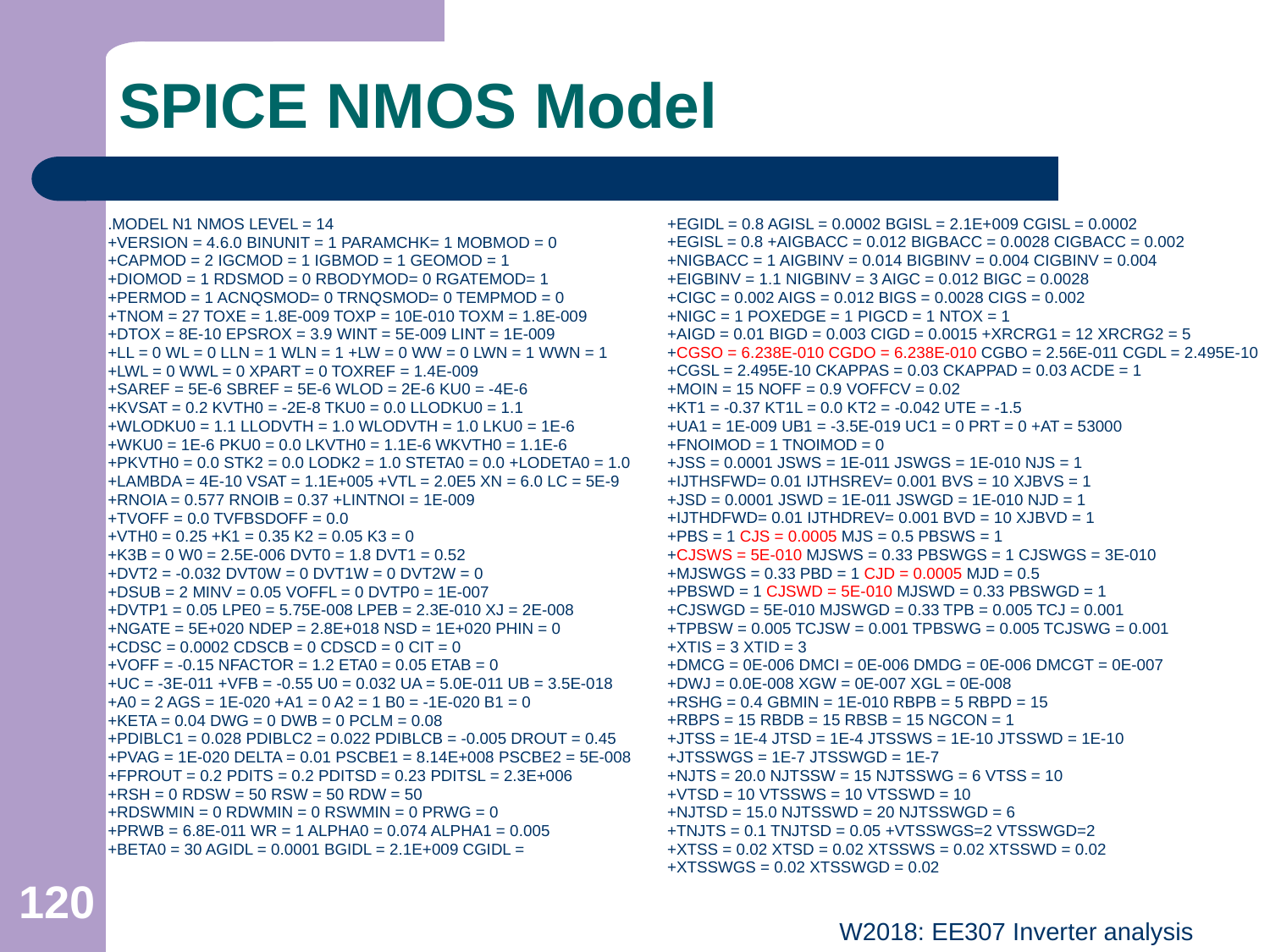

# SPICE NMOS Model
.MODEL N1 NMOS LEVEL = 14
+VERSION = 4.6.0 BINUNIT = 1 PARAMCHK= 1 MOBMOD = 0
+CAPMOD = 2 IGCMOD = 1 IGBMOD = 1 GEOMOD = 1
+DIOMOD = 1 RDSMOD = 0 RBODYMOD= 0 RGATEMOD= 1
+PERMOD = 1 ACNQSMOD= 0 TRNQSMOD= 0 TEMPMOD = 0
+TNOM = 27 TOXE = 1.8E-009 TOXP = 10E-010 TOXM = 1.8E-009
+DTOX = 8E-10 EPSROX = 3.9 WINT = 5E-009 LINT = 1E-009
+LL = 0 WL = 0 LLN = 1 WLN = 1 +LW = 0 WW = 0 LWN = 1 WWN = 1
+LWL = 0 WWL = 0 XPART = 0 TOXREF = 1.4E-009
+SAREF = 5E-6 SBREF = 5E-6 WLOD = 2E-6 KU0 = -4E-6
+KVSAT = 0.2 KVTH0 = -2E-8 TKU0 = 0.0 LLODKU0 = 1.1
+WLODKU0 = 1.1 LLODVTH = 1.0 WLODVTH = 1.0 LKU0 = 1E-6
+WKU0 = 1E-6 PKU0 = 0.0 LKVTH0 = 1.1E-6 WKVTH0 = 1.1E-6
+PKVTH0 = 0.0 STK2 = 0.0 LODK2 = 1.0 STETA0 = 0.0 +LODETA0 = 1.0
+LAMBDA = 4E-10 VSAT = 1.1E+005 +VTL = 2.0E5 XN = 6.0 LC = 5E-9
+RNOIA = 0.577 RNOIB = 0.37 +LINTNOI = 1E-009
+TVOFF = 0.0 TVFBSDOFF = 0.0
+VTH0 = 0.25 +K1 = 0.35 K2 = 0.05 K3 = 0
+K3B = 0 W0 = 2.5E-006 DVT0 = 1.8 DVT1 = 0.52
+DVT2 = -0.032 DVT0W = 0 DVT1W = 0 DVT2W = 0
+DSUB = 2 MINV = 0.05 VOFFL = 0 DVTP0 = 1E-007
+DVTP1 = 0.05 LPE0 = 5.75E-008 LPEB = 2.3E-010 XJ = 2E-008
+NGATE = 5E+020 NDEP = 2.8E+018 NSD = 1E+020 PHIN = 0
+CDSC = 0.0002 CDSCB = 0 CDSCD = 0 CIT = 0
+VOFF = -0.15 NFACTOR = 1.2 ETA0 = 0.05 ETAB = 0
+UC = -3E-011 +VFB = -0.55 U0 = 0.032 UA = 5.0E-011 UB = 3.5E-018
+A0 = 2 AGS = 1E-020 +A1 = 0 A2 = 1 B0 = -1E-020 B1 = 0
+KETA = 0.04 DWG = 0 DWB = 0 PCLM = 0.08
+PDIBLC1 = 0.028 PDIBLC2 = 0.022 PDIBLCB = -0.005 DROUT = 0.45
+PVAG = 1E-020 DELTA = 0.01 PSCBE1 = 8.14E+008 PSCBE2 = 5E-008
+FPROUT = 0.2 PDITS = 0.2 PDITSD = 0.23 PDITSL = 2.3E+006
+RSH = 0 RDSW = 50 RSW = 50 RDW = 50
+RDSWMIN = 0 RDWMIN = 0 RSWMIN = 0 PRWG = 0
+PRWB = 6.8E-011 WR = 1 ALPHA0 = 0.074 ALPHA1 = 0.005
+BETA0 = 30 AGIDL = 0.0001 BGIDL = 2.1E+009 CGIDL =
+EGIDL = 0.8 AGISL = 0.0002 BGISL = 2.1E+009 CGISL = 0.0002
+EGISL = 0.8 +AIGBACC = 0.012 BIGBACC = 0.0028 CIGBACC = 0.002
+NIGBACC = 1 AIGBINV = 0.014 BIGBINV = 0.004 CIGBINV = 0.004
+EIGBINV = 1.1 NIGBINV = 3 AIGC = 0.012 BIGC = 0.0028
+CIGC = 0.002 AIGS = 0.012 BIGS = 0.0028 CIGS = 0.002
+NIGC = 1 POXEDGE = 1 PIGCD = 1 NTOX = 1
+AIGD = 0.01 BIGD = 0.003 CIGD = 0.0015 +XRCRG1 = 12 XRCRG2 = 5
+CGSO = 6.238E-010 CGDO = 6.238E-010 CGBO = 2.56E-011 CGDL = 2.495E-10
+CGSL = 2.495E-10 CKAPPAS = 0.03 CKAPPAD = 0.03 ACDE = 1
+MOIN = 15 NOFF = 0.9 VOFFCV = 0.02
+KT1 = -0.37 KT1L = 0.0 KT2 = -0.042 UTE = -1.5
+UA1 = 1E-009 UB1 = -3.5E-019 UC1 = 0 PRT = 0 +AT = 53000
+FNOIMOD = 1 TNOIMOD = 0
+JSS = 0.0001 JSWS = 1E-011 JSWGS = 1E-010 NJS = 1
+IJTHSFWD= 0.01 IJTHSREV= 0.001 BVS = 10 XJBVS = 1
+JSD = 0.0001 JSWD = 1E-011 JSWGD = 1E-010 NJD = 1
+IJTHDFWD= 0.01 IJTHDREV= 0.001 BVD = 10 XJBVD = 1
+PBS = 1 CJS = 0.0005 MJS = 0.5 PBSWS = 1
+CJSWS = 5E-010 MJSWS = 0.33 PBSWGS = 1 CJSWGS = 3E-010
+MJSWGS = 0.33 PBD = 1 CJD = 0.0005 MJD = 0.5
+PBSWD = 1 CJSWD = 5E-010 MJSWD = 0.33 PBSWGD = 1
+CJSWGD = 5E-010 MJSWGD = 0.33 TPB = 0.005 TCJ = 0.001
+TPBSW = 0.005 TCJSW = 0.001 TPBSWG = 0.005 TCJSWG = 0.001
+XTIS = 3 XTID = 3
+DMCG = 0E-006 DMCI = 0E-006 DMDG = 0E-006 DMCGT = 0E-007
+DWJ = 0.0E-008 XGW = 0E-007 XGL = 0E-008
+RSHG = 0.4 GBMIN = 1E-010 RBPB = 5 RBPD = 15
+RBPS = 15 RBDB = 15 RBSB = 15 NGCON = 1
+JTSS = 1E-4 JTSD = 1E-4 JTSSWS = 1E-10 JTSSWD = 1E-10
+JTSSWGS = 1E-7 JTSSWGD = 1E-7
+NJTS = 20.0 NJTSSW = 15 NJTSSWG = 6 VTSS = 10
+VTSD = 10 VTSSWS = 10 VTSSWD = 10
+NJTSD = 15.0 NJTSSWD = 20 NJTSSWGD = 6
+TNJTS = 0.1 TNJTSD = 0.05 +VTSSWGS=2 VTSSWGD=2
+XTSS = 0.02 XTSD = 0.02 XTSSWS = 0.02 XTSSWD = 0.02
+XTSSWGS = 0.02 XTSSWGD = 0.02
120
W2018: EE307 Inverter analysis